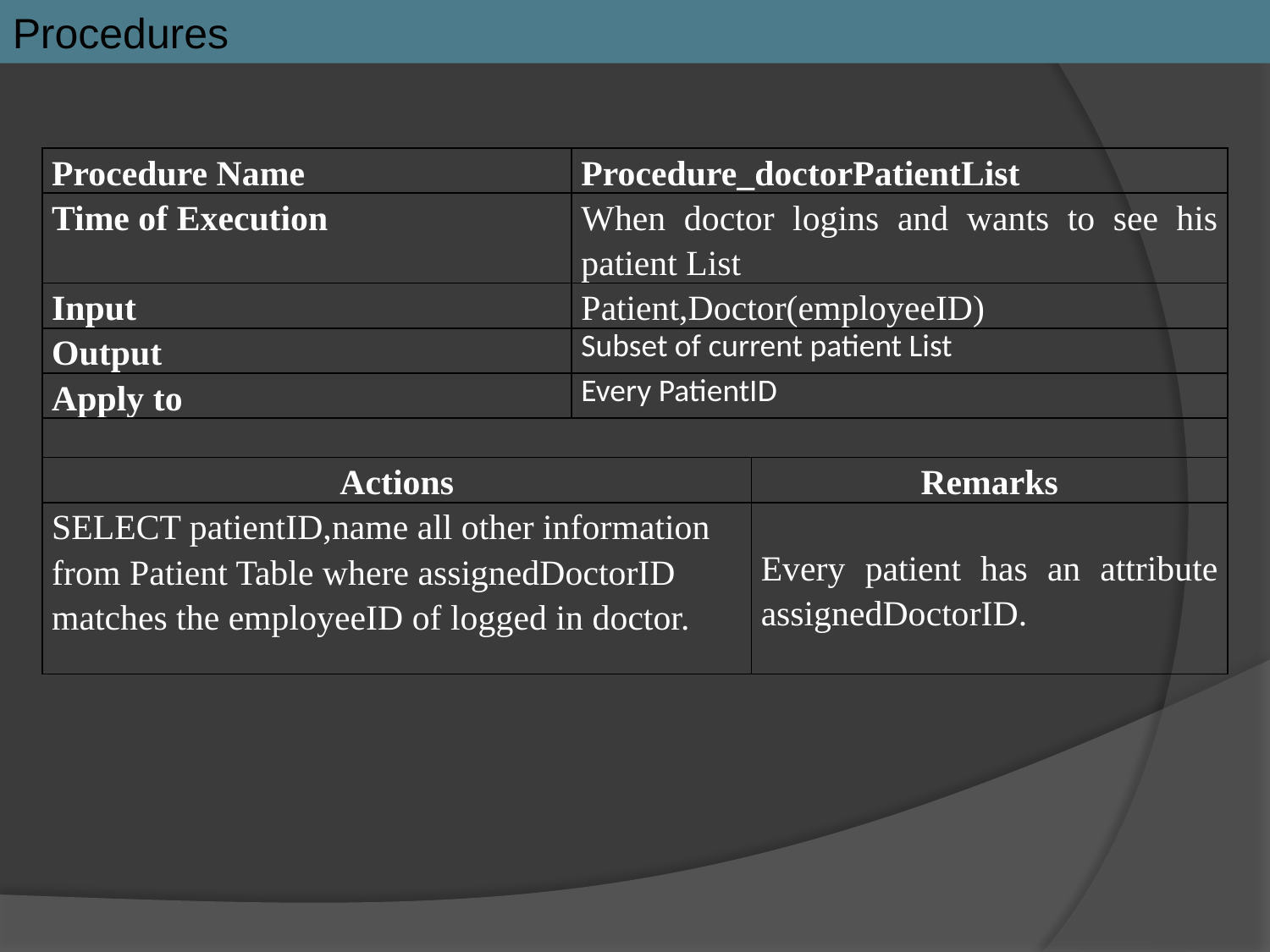

Procedures
| Procedure Name | Procedure\_doctorPatientList |  |
| --- | --- | --- |
| Time of Execution | When doctor logins and wants to see his patient List |  |
| Input | Patient,Doctor(employeeID) |  |
| Output | Subset of current patient List |  |
| Apply to | Every PatientID |  |
|  |  |  |
| Actions |  | Remarks |
| SELECT patientID,name all other information from Patient Table where assignedDoctorID matches the employeeID of logged in doctor. |  | Every patient has an attribute assignedDoctorID. |